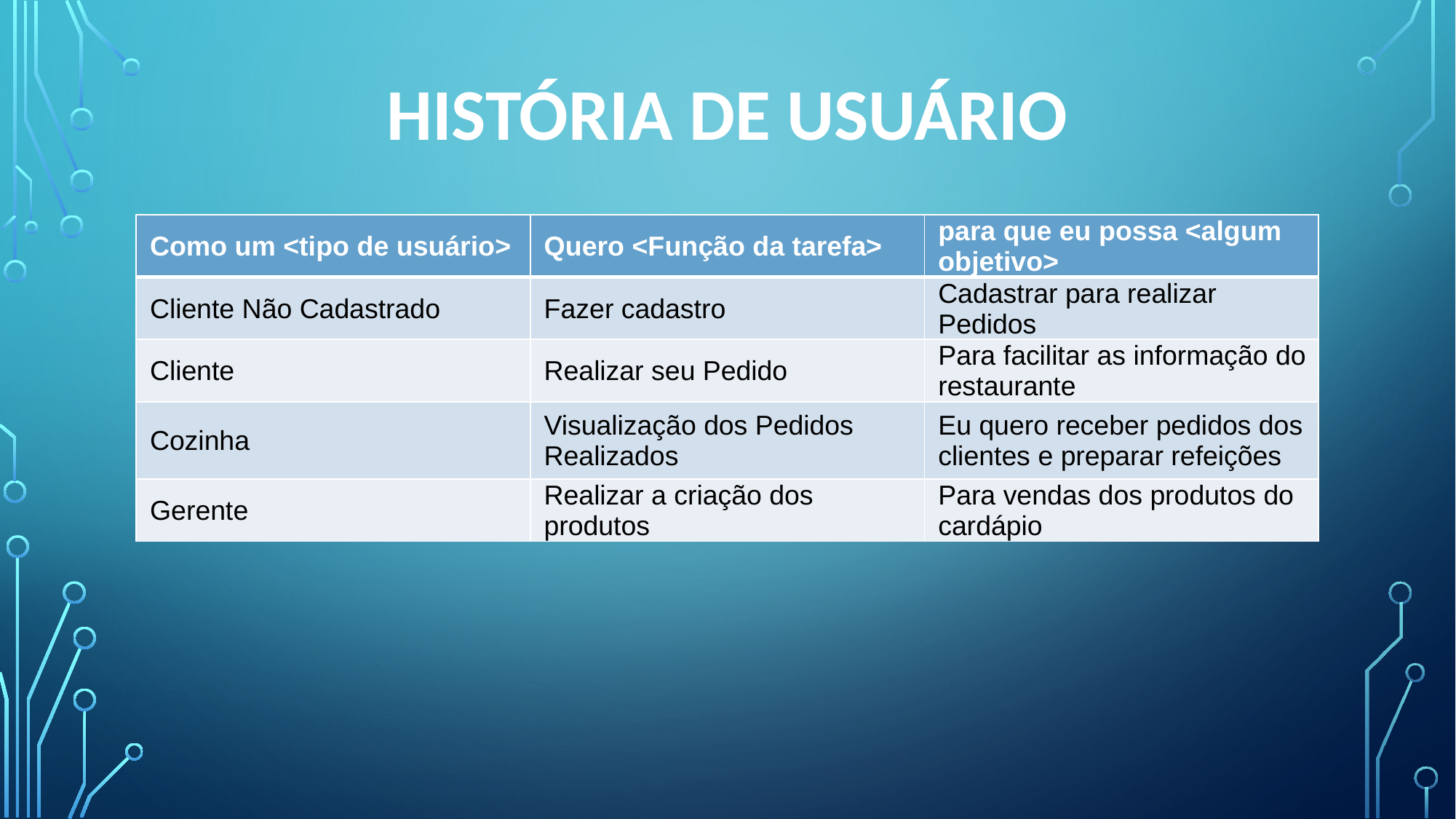

# História de Usuário
| Como um <tipo de usuário> | Quero <Função da tarefa> | para que eu possa <algum objetivo> |
| --- | --- | --- |
| Cliente Não Cadastrado | Fazer cadastro | Cadastrar para realizar Pedidos |
| Cliente | Realizar seu Pedido | Para facilitar as informação do restaurante |
| Cozinha | Visualização dos Pedidos Realizados | Eu quero receber pedidos dos clientes e preparar refeições |
| Gerente | Realizar a criação dos produtos | Para vendas dos produtos do cardápio |